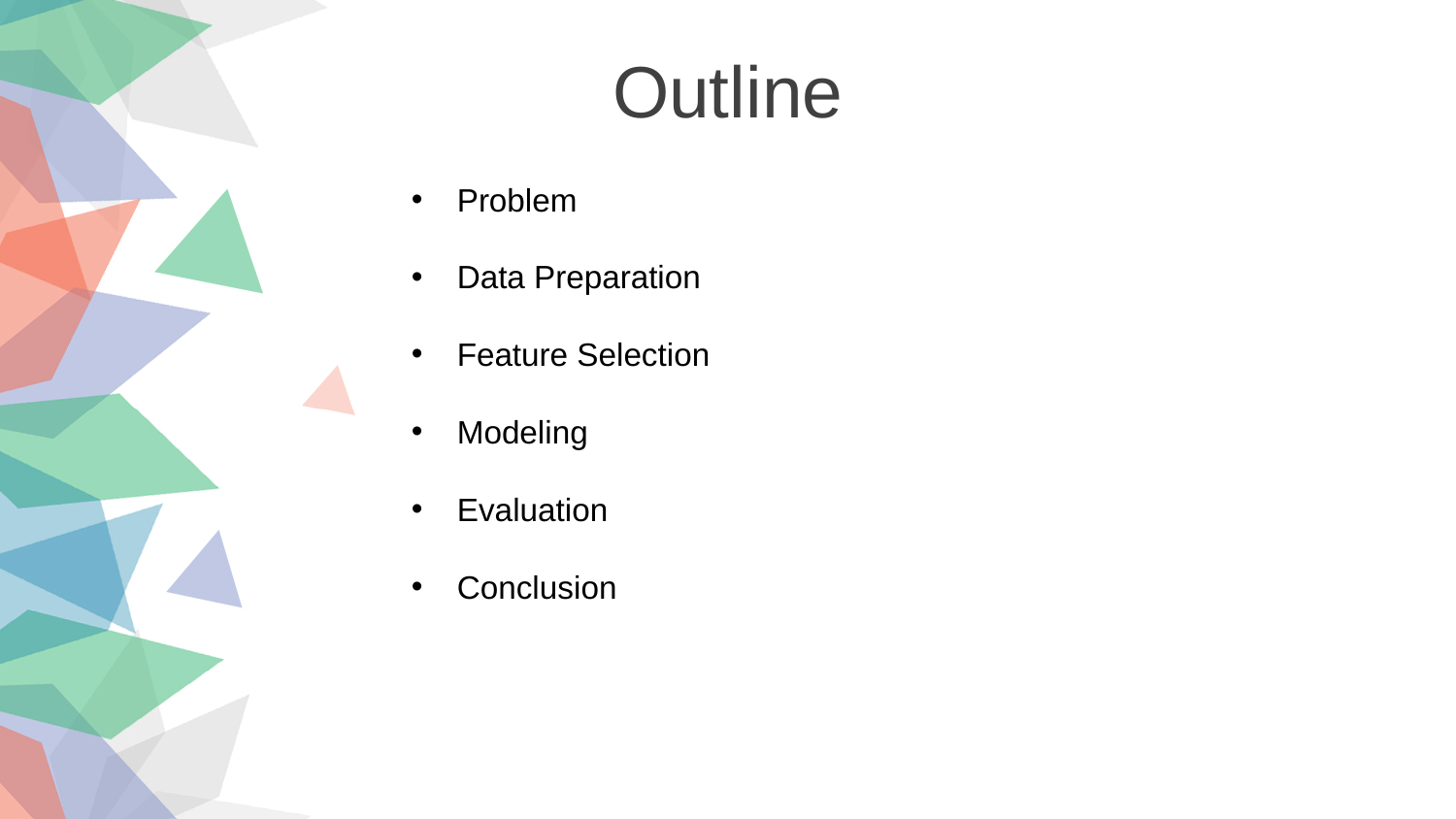

Outline
Problem

Data Preparation

Feature Selection

Modeling

Evaluation

Conclusion